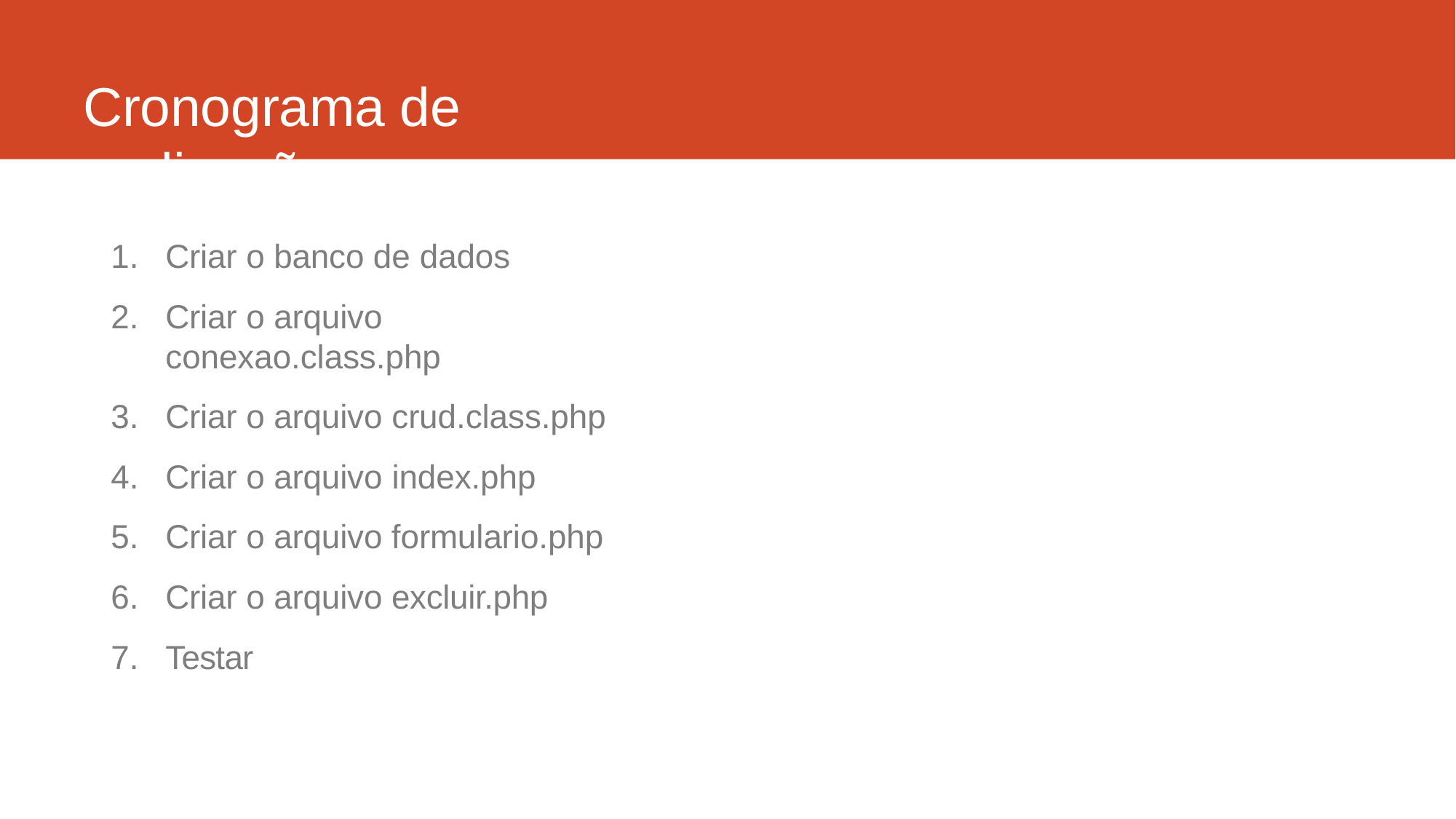

# Cronograma de realização
Criar o banco de dados
Criar o arquivo conexao.class.php
Criar o arquivo crud.class.php
Criar o arquivo index.php
Criar o arquivo formulario.php
Criar o arquivo excluir.php
Testar